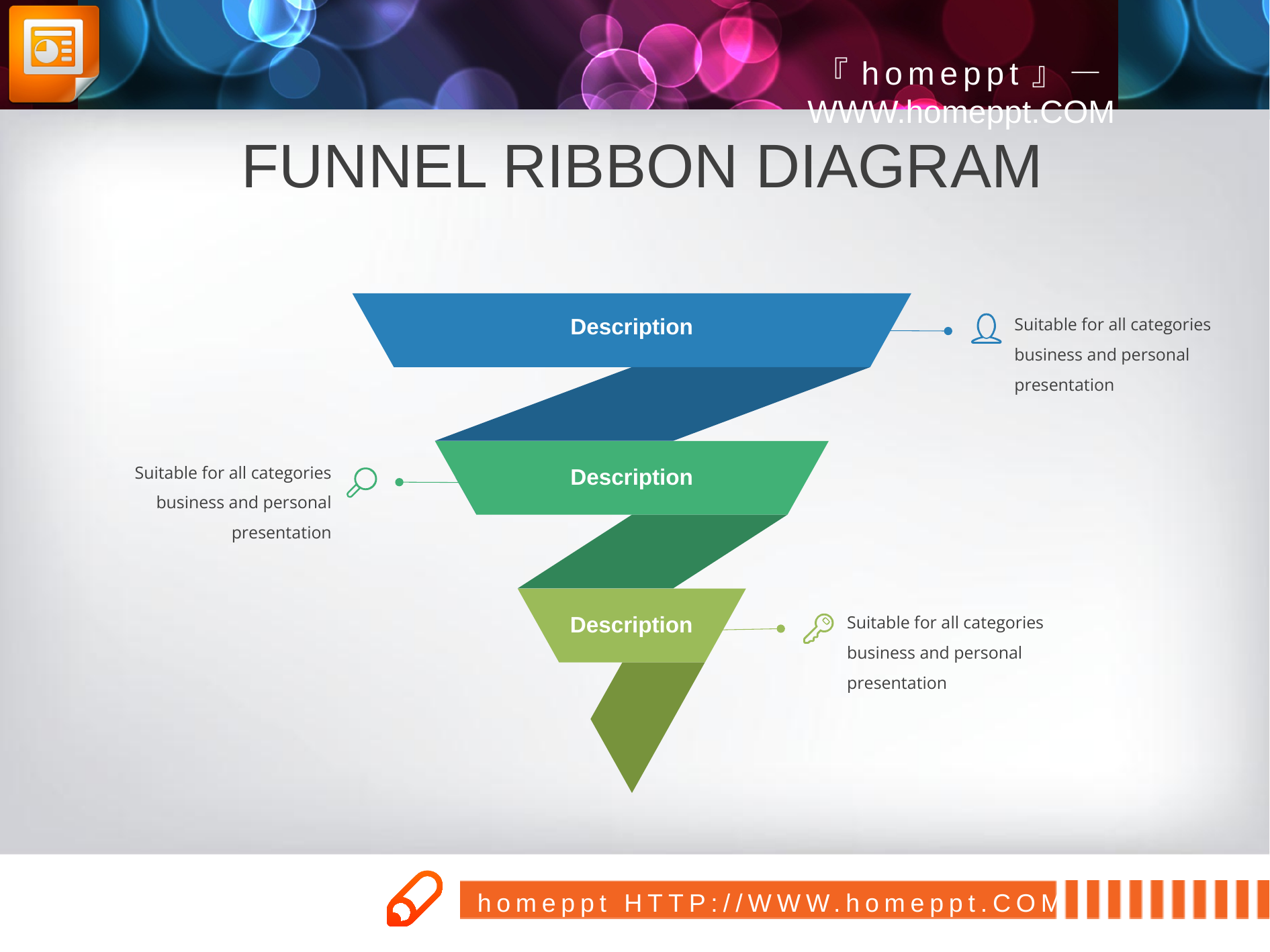

FUNNEL RIBBON DIAGRAM

Suitable for all categories business and personal presentation
Description

Suitable for all categories business and personal presentation
Description

Suitable for all categories business and personal presentation
Description